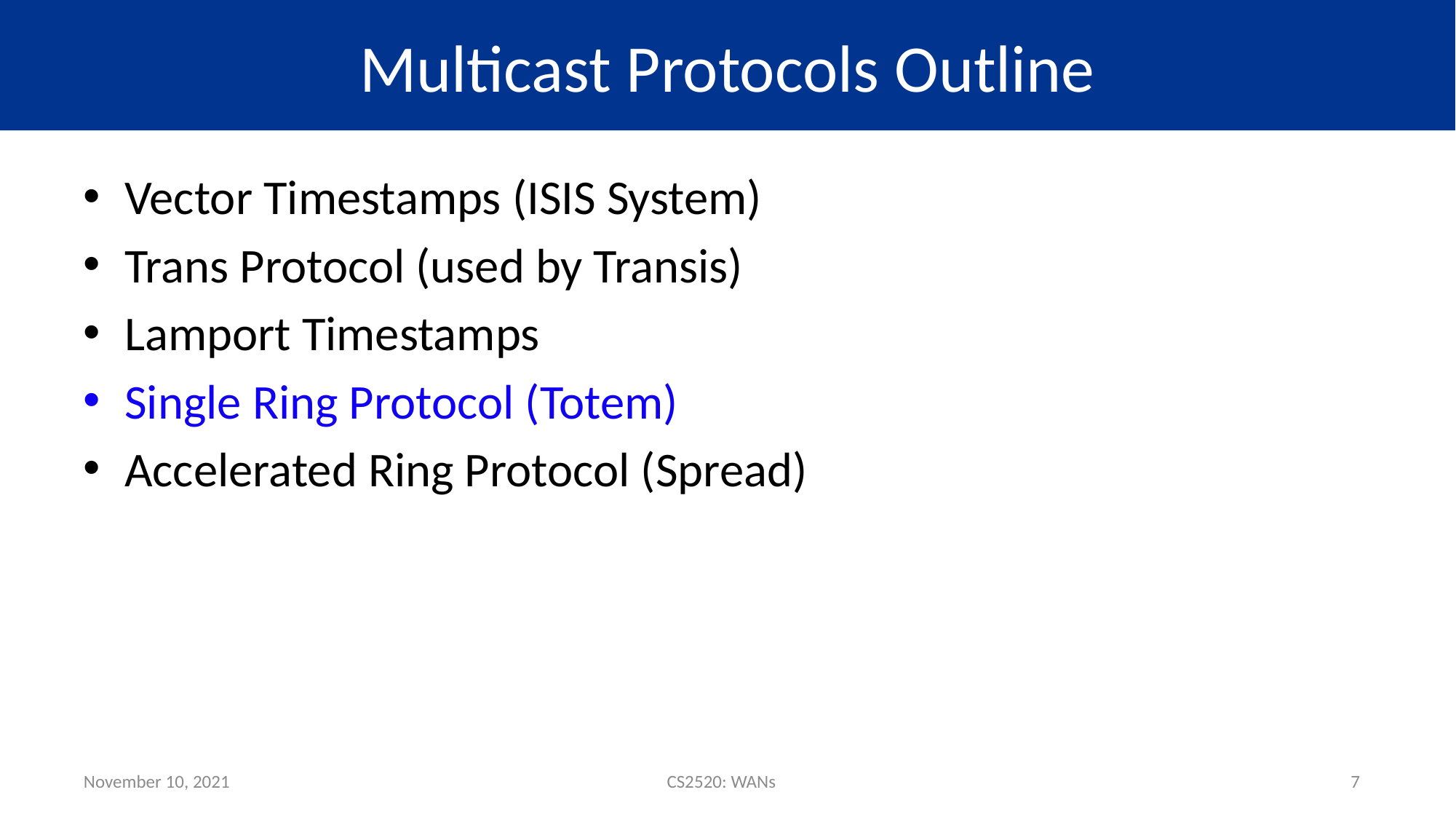

# Multicast Protocols Outline
Vector Timestamps (ISIS System)
Trans Protocol (used by Transis)
Lamport Timestamps
Single Ring Protocol (Totem)
Accelerated Ring Protocol (Spread)
November 10, 2021
CS2520: WANs
7